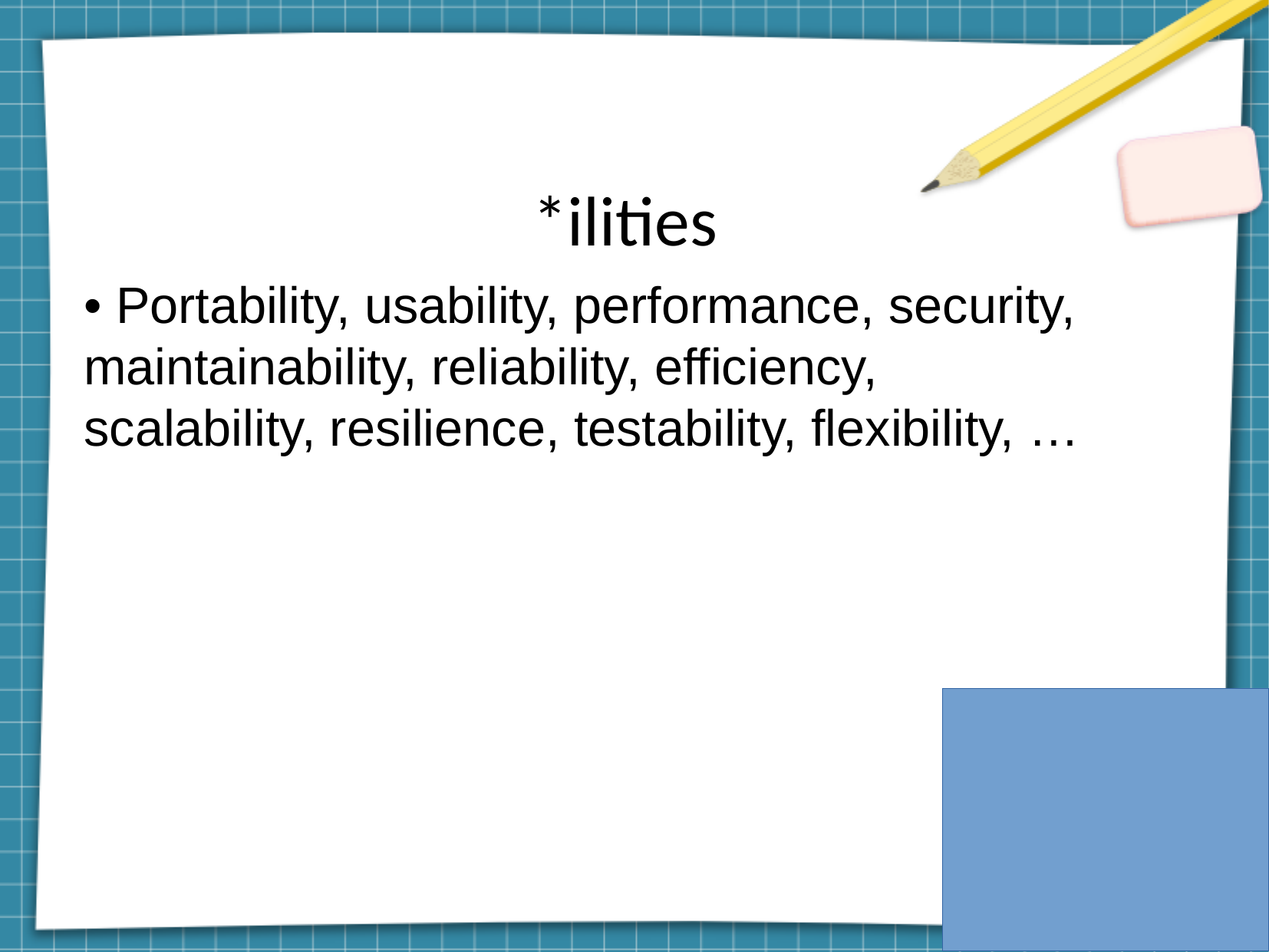

*ilities
• Portability, usability, performance, security,  maintainability, reliability, efficiency, scalability, resilience, testability, flexibility, …